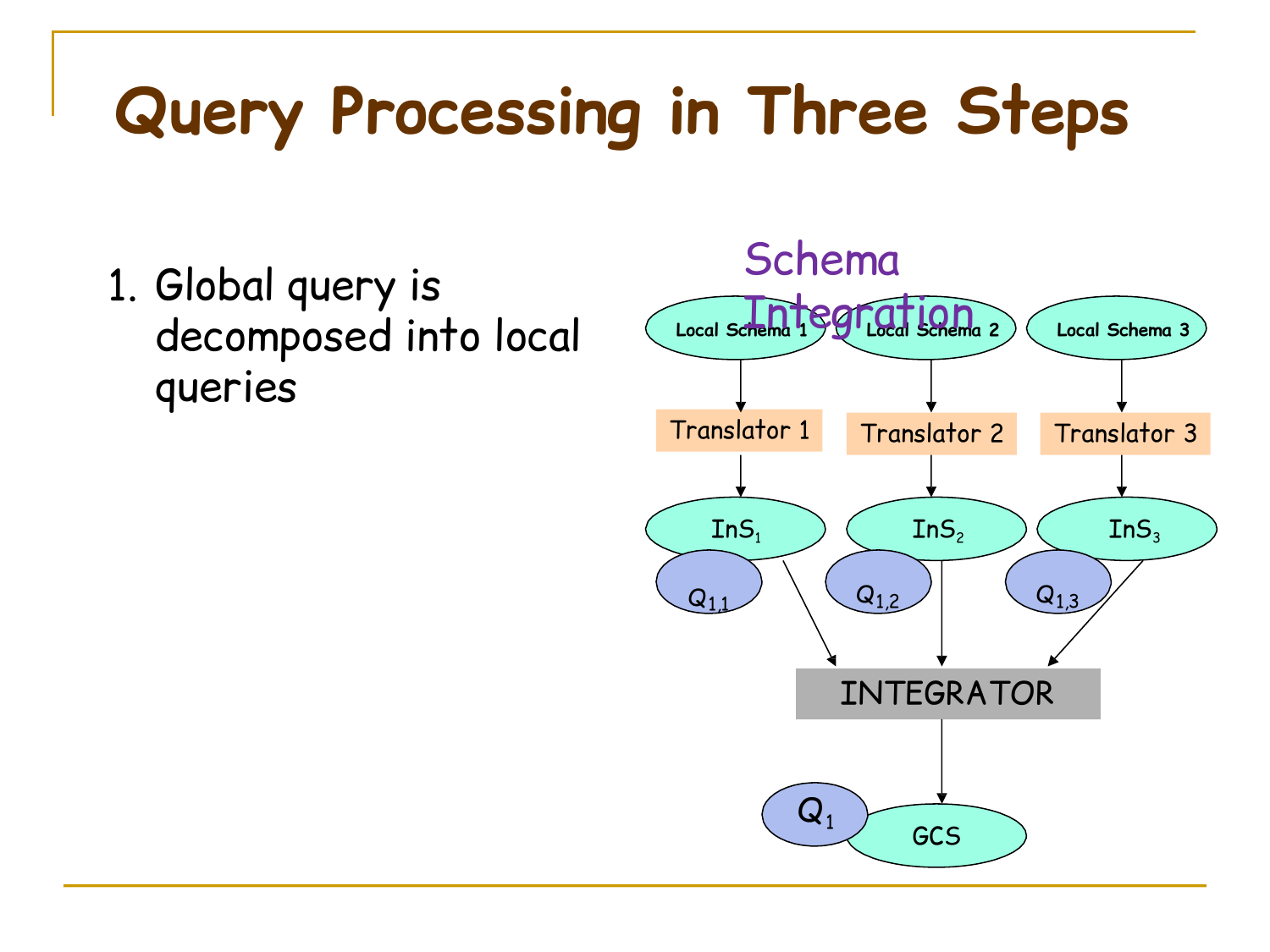

# Query Processing in Three Steps
Schema Integration
1. Global query is decomposed into local queries

Local Schema 1
Local Schema 2
Local Schema 3

Translator 1
Translator 2
Translator 3

InS1

Q1,1
InS2
InS3

Q1,2
Q1,3

INTEGRATOR

Q1

GCS